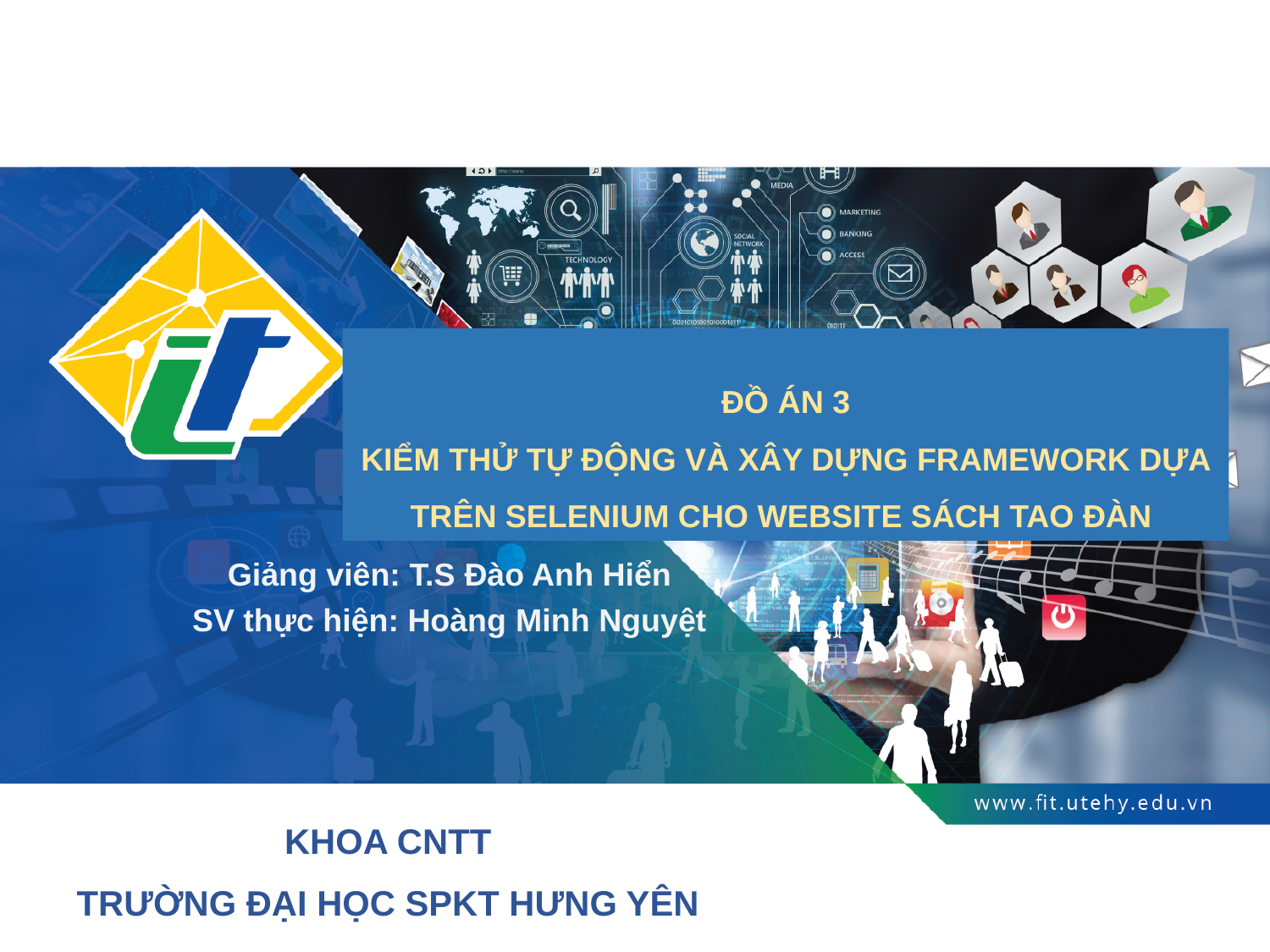

# ĐỒ ÁN 3 KIỂM THỬ TỰ ĐỘNG VÀ XÂY DỰNG FRAMEWORK DỰA TRÊN SELENIUM CHO WEBSITE SÁCH TAO ĐÀN
Giảng viên: T.S Đào Anh Hiển
SV thực hiện: Hoàng Minh Nguyệt

KHOA CNTT
TRƯỜNG ĐẠI HỌC SPKT HƯNG YÊN